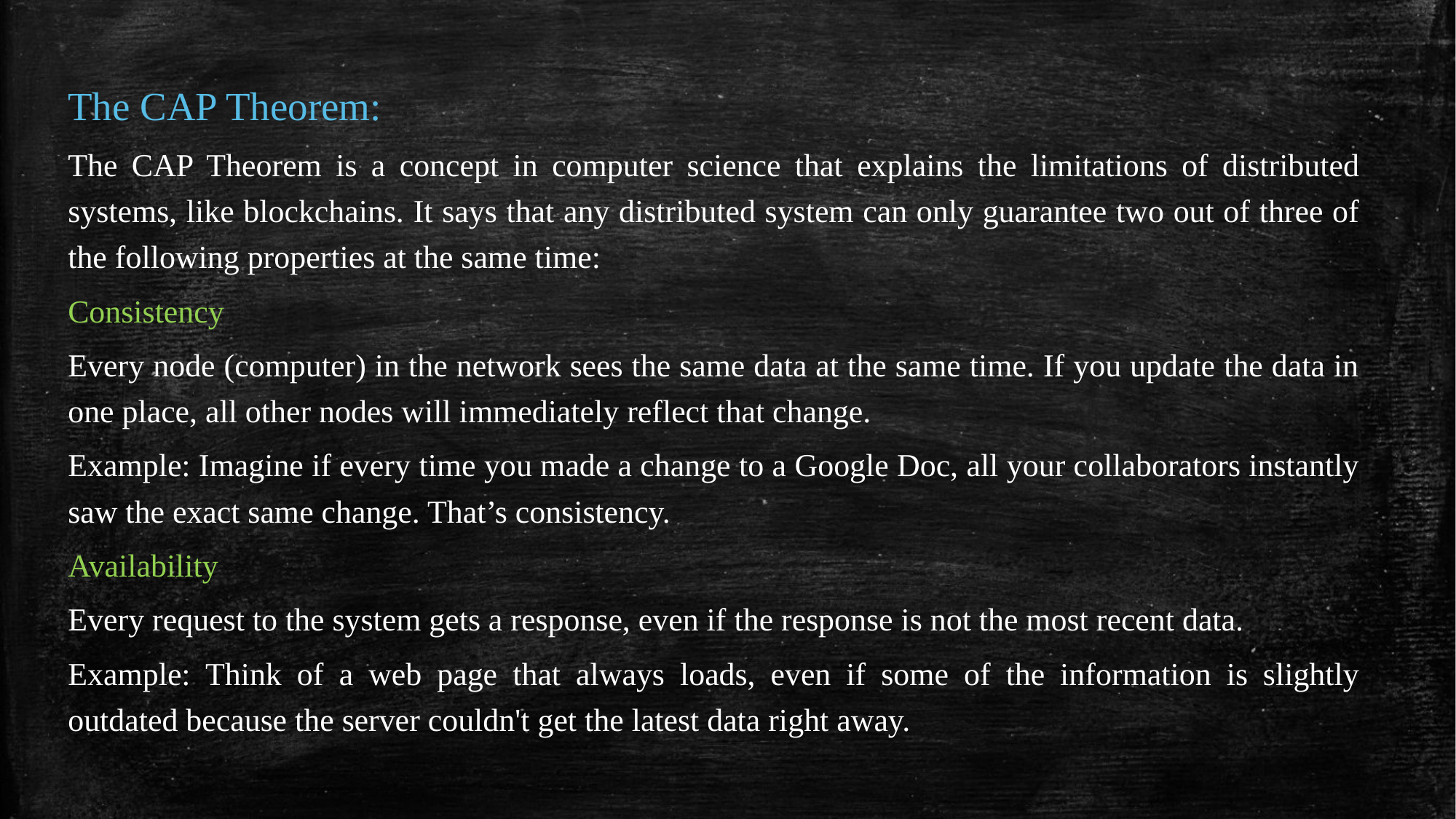

The CAP Theorem:
The CAP Theorem is a concept in computer science that explains the limitations of distributed systems, like blockchains. It says that any distributed system can only guarantee two out of three of the following properties at the same time:
Consistency
Every node (computer) in the network sees the same data at the same time. If you update the data in one place, all other nodes will immediately reflect that change.
Example: Imagine if every time you made a change to a Google Doc, all your collaborators instantly saw the exact same change. That’s consistency.
Availability
Every request to the system gets a response, even if the response is not the most recent data.
Example: Think of a web page that always loads, even if some of the information is slightly outdated because the server couldn't get the latest data right away.